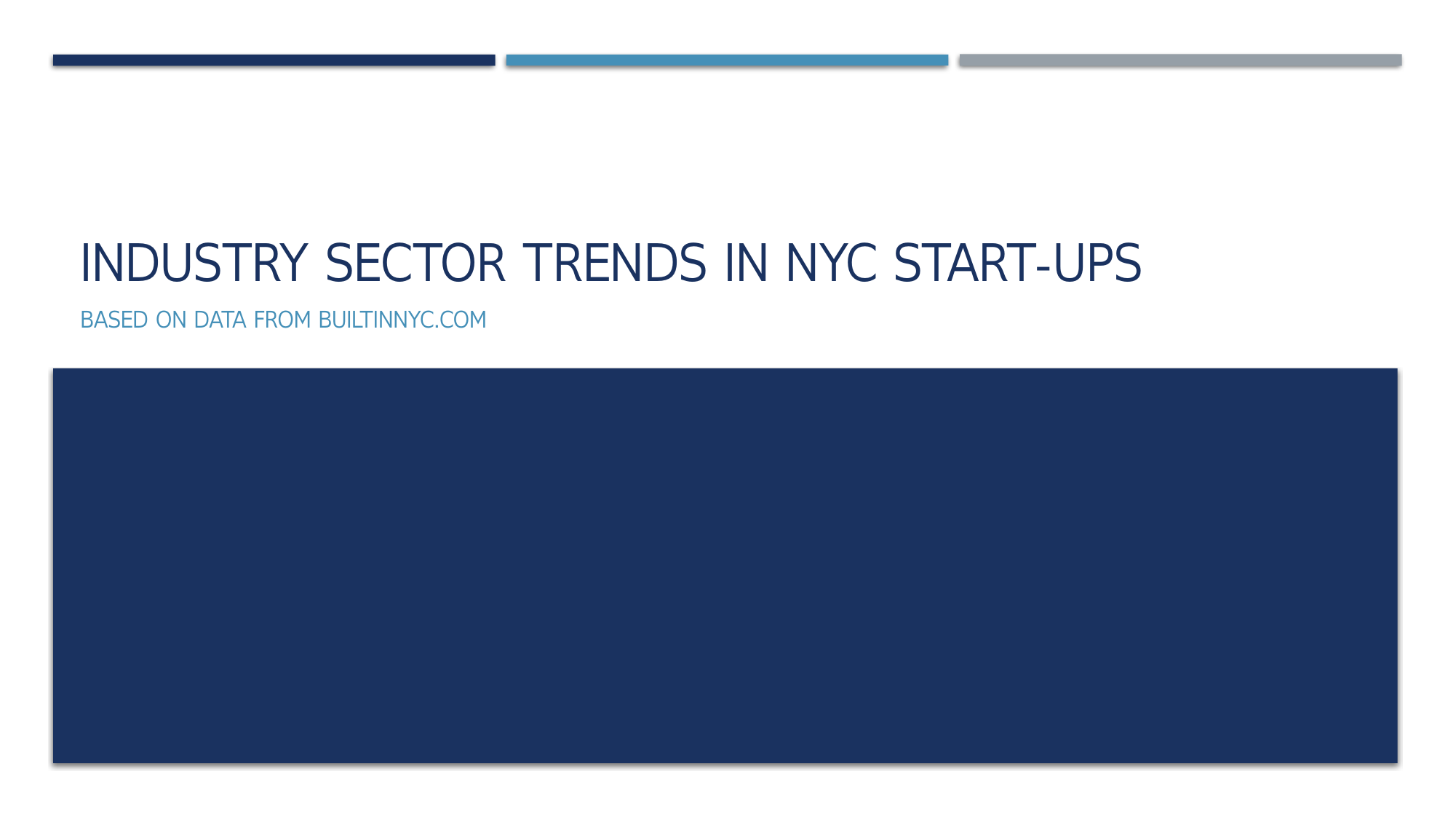

# Industry sector trends in NYC start-ups
Based on Data from BuiltinNYC.com